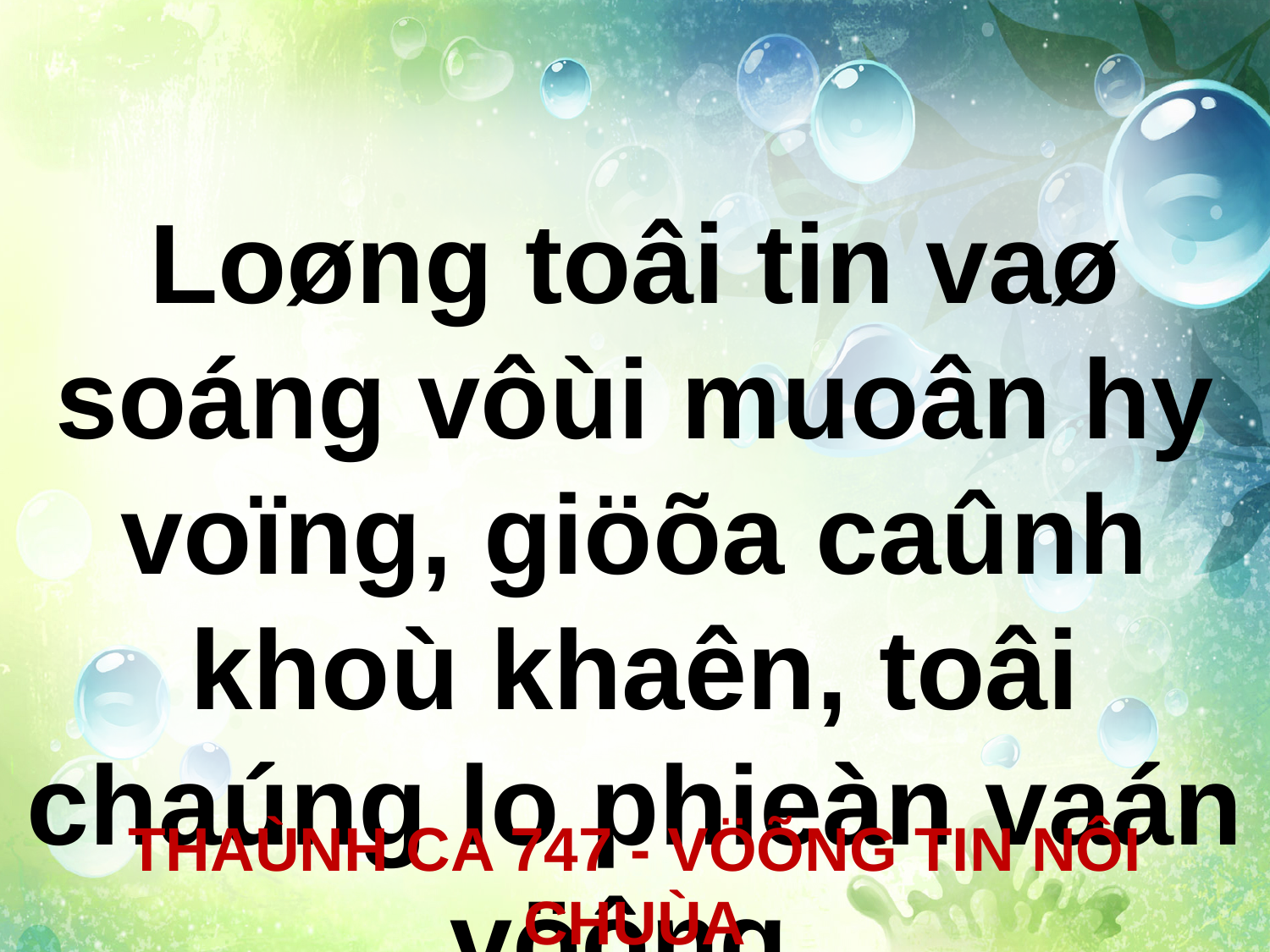

Loøng toâi tin vaø soáng vôùi muoân hy voïng, giöõa caûnh khoù khaên, toâi chaúng lo phieàn vaán vöông.
THAÙNH CA 747 - VÖÕNG TIN NÔI CHUÙA